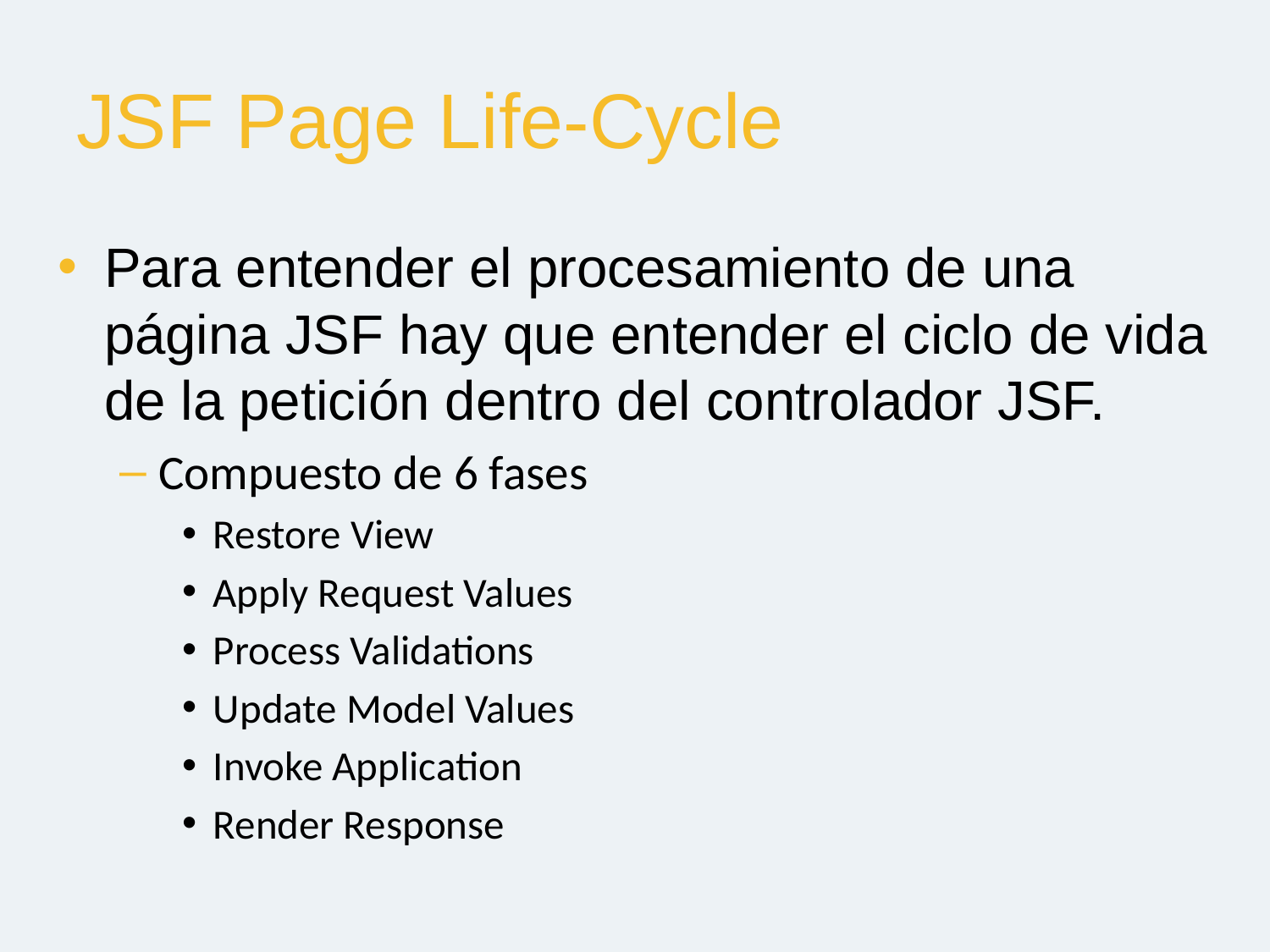

# JSF Page Life-Cycle
Para entender el procesamiento de una página JSF hay que entender el ciclo de vida de la petición dentro del controlador JSF.
Compuesto de 6 fases
Restore View
Apply Request Values
Process Validations
Update Model Values
Invoke Application
Render Response